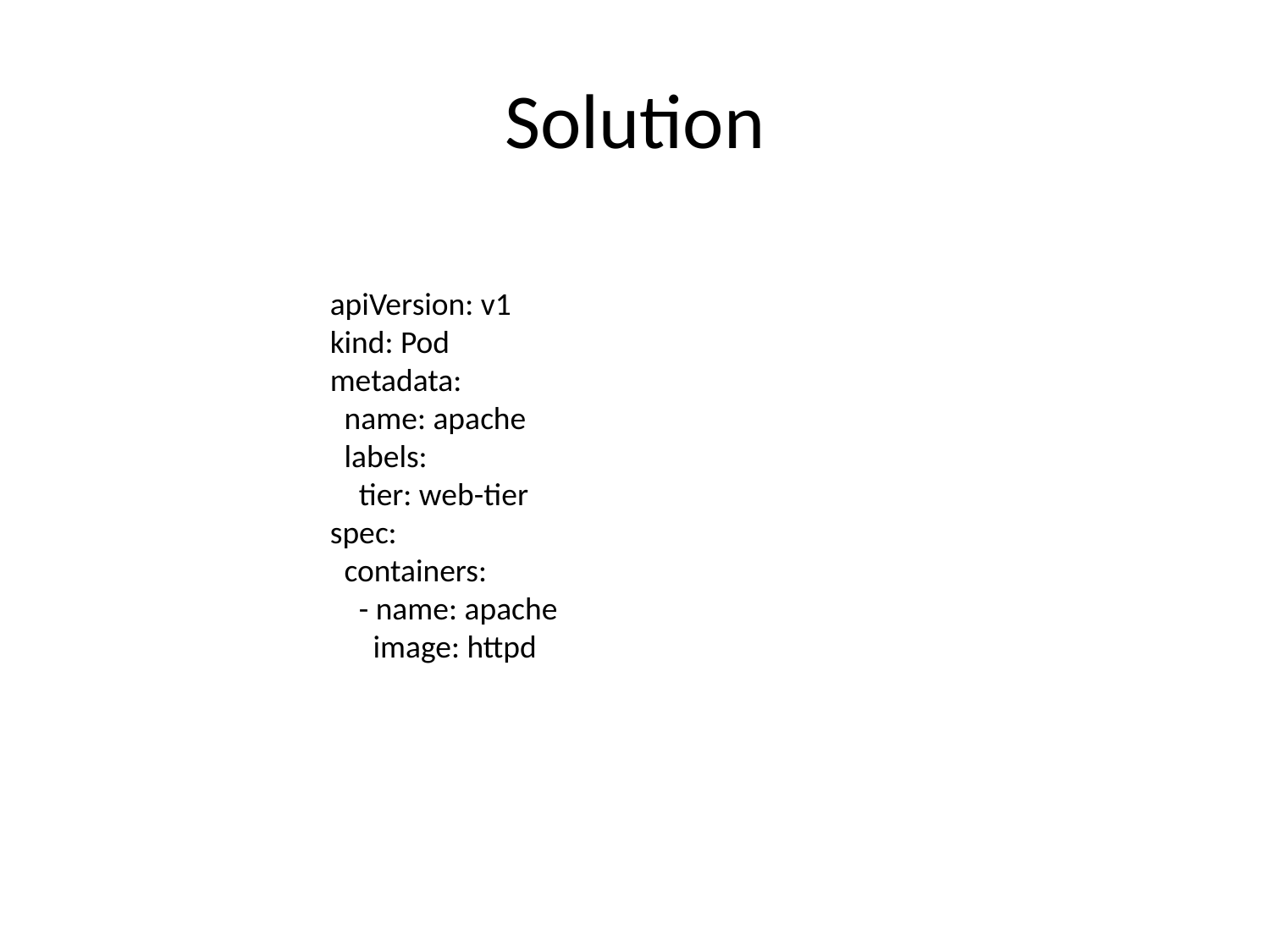

# Solution
apiVersion: v1
kind: Pod
metadata:
  name: apache
  labels:
    tier: web-tier
spec:
  containers:
    - name: apache
      image: httpd